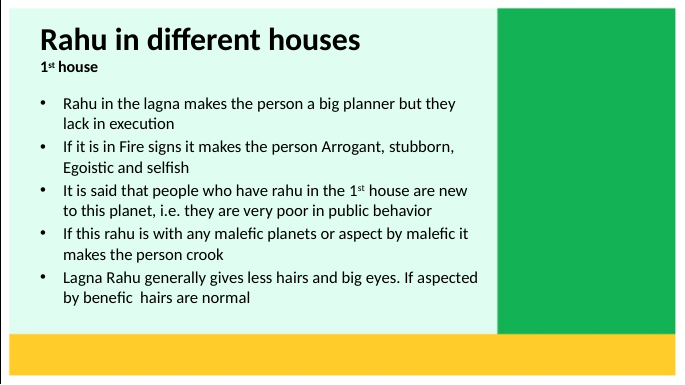

# Rahu in different houses 1st house
Rahu in the lagna makes the person a big planner but they lack in execution
If it is in Fire signs it makes the person Arrogant, stubborn, Egoistic and selfish
It is said that people who have rahu in the 1st house are new to this planet, i.e. they are very poor in public behavior
If this rahu is with any malefic planets or aspect by malefic it makes the person crook
Lagna Rahu generally gives less hairs and big eyes. If aspected by benefic  hairs are normal